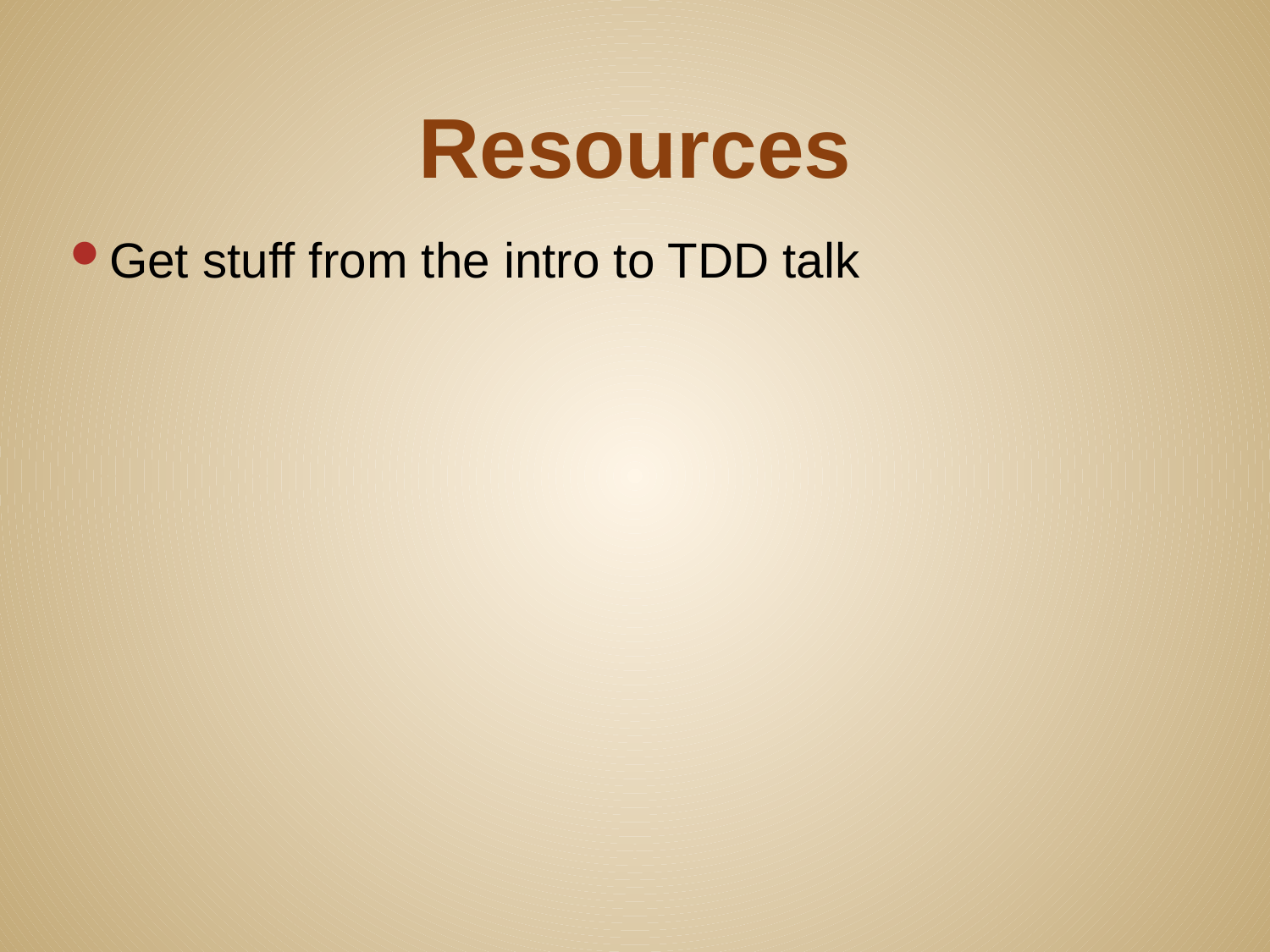

# Resources
Get stuff from the intro to TDD talk